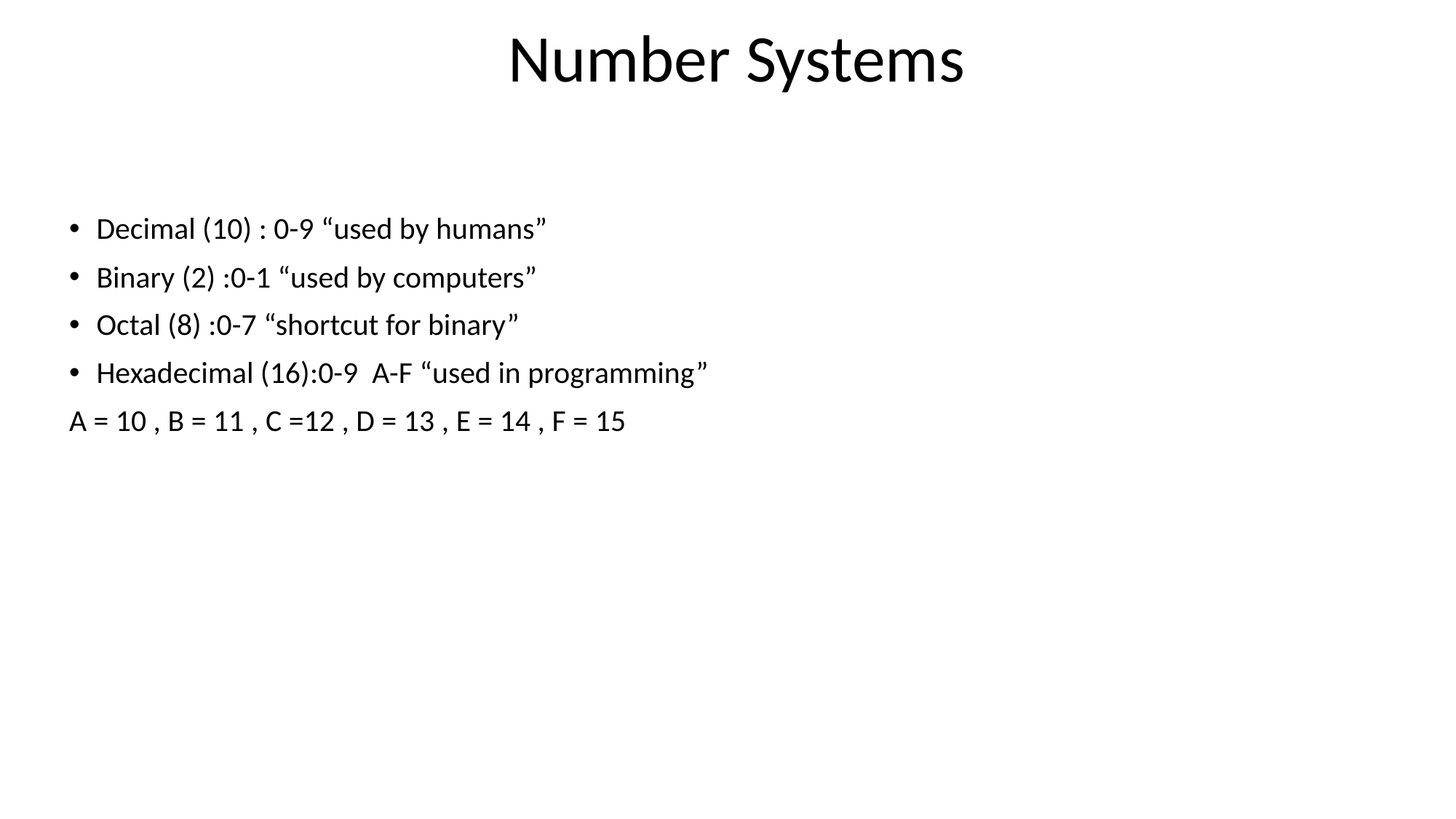

Number Systems
Decimal (10) : 0-9 “used by humans”
Binary (2) :0-1 “used by computers”
Octal (8) :0-7 “shortcut for binary”
Hexadecimal (16):0-9  A-F “used in programming”
A = 10 , B = 11 , C =12 , D = 13 , E = 14 , F = 15